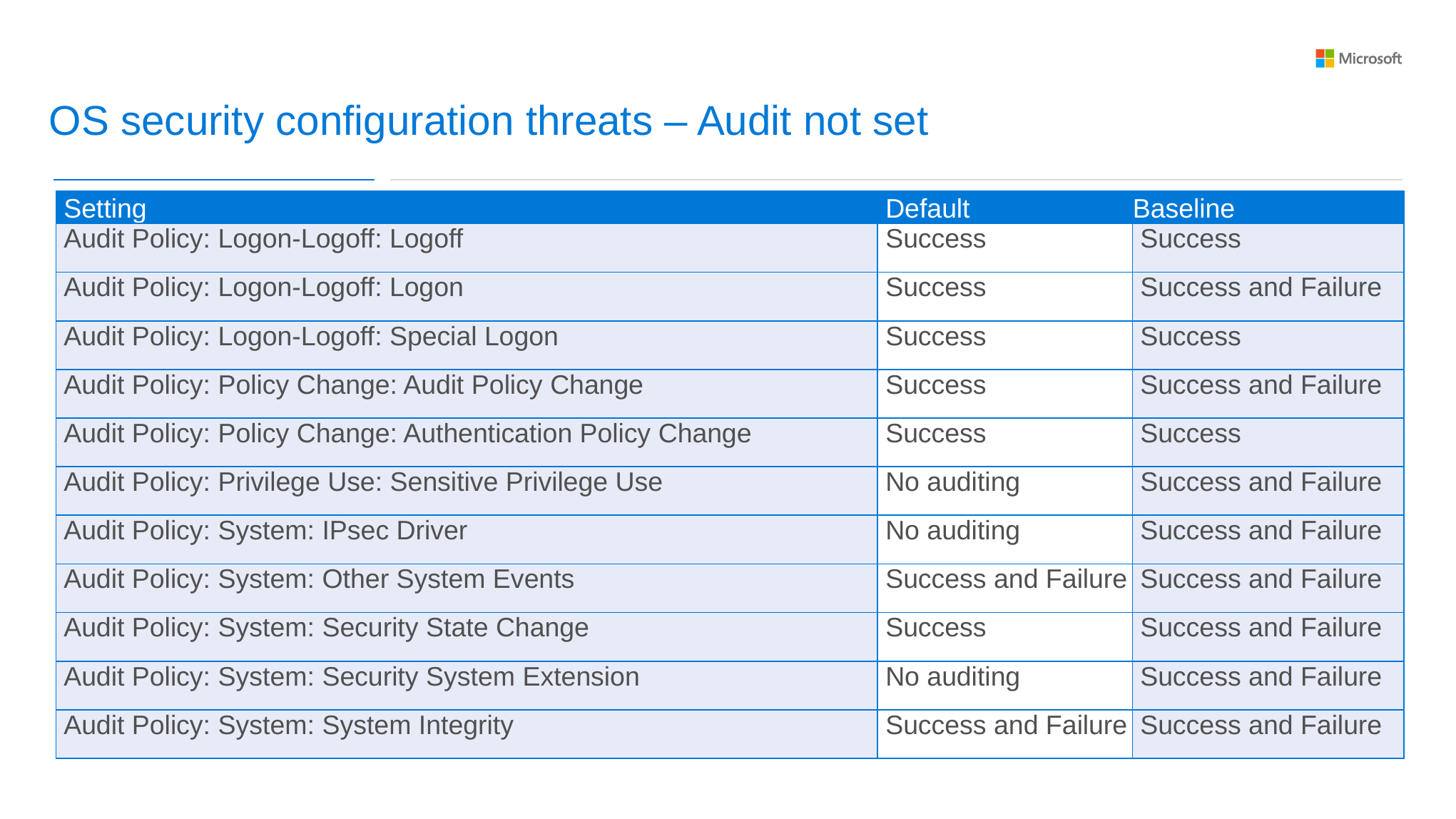

OS security configuration threats – Audit not set
| Setting | Default | Baseline |
| --- | --- | --- |
| Audit Policy: Logon-Logoff: Logoff | Success | Success |
| Audit Policy: Logon-Logoff: Logon | Success | Success and Failure |
| Audit Policy: Logon-Logoff: Special Logon | Success | Success |
| Audit Policy: Policy Change: Audit Policy Change | Success | Success and Failure |
| Audit Policy: Policy Change: Authentication Policy Change | Success | Success |
| Audit Policy: Privilege Use: Sensitive Privilege Use | No auditing | Success and Failure |
| Audit Policy: System: IPsec Driver | No auditing | Success and Failure |
| Audit Policy: System: Other System Events | Success and Failure | Success and Failure |
| Audit Policy: System: Security State Change | Success | Success and Failure |
| Audit Policy: System: Security System Extension | No auditing | Success and Failure |
| Audit Policy: System: System Integrity | Success and Failure | Success and Failure |